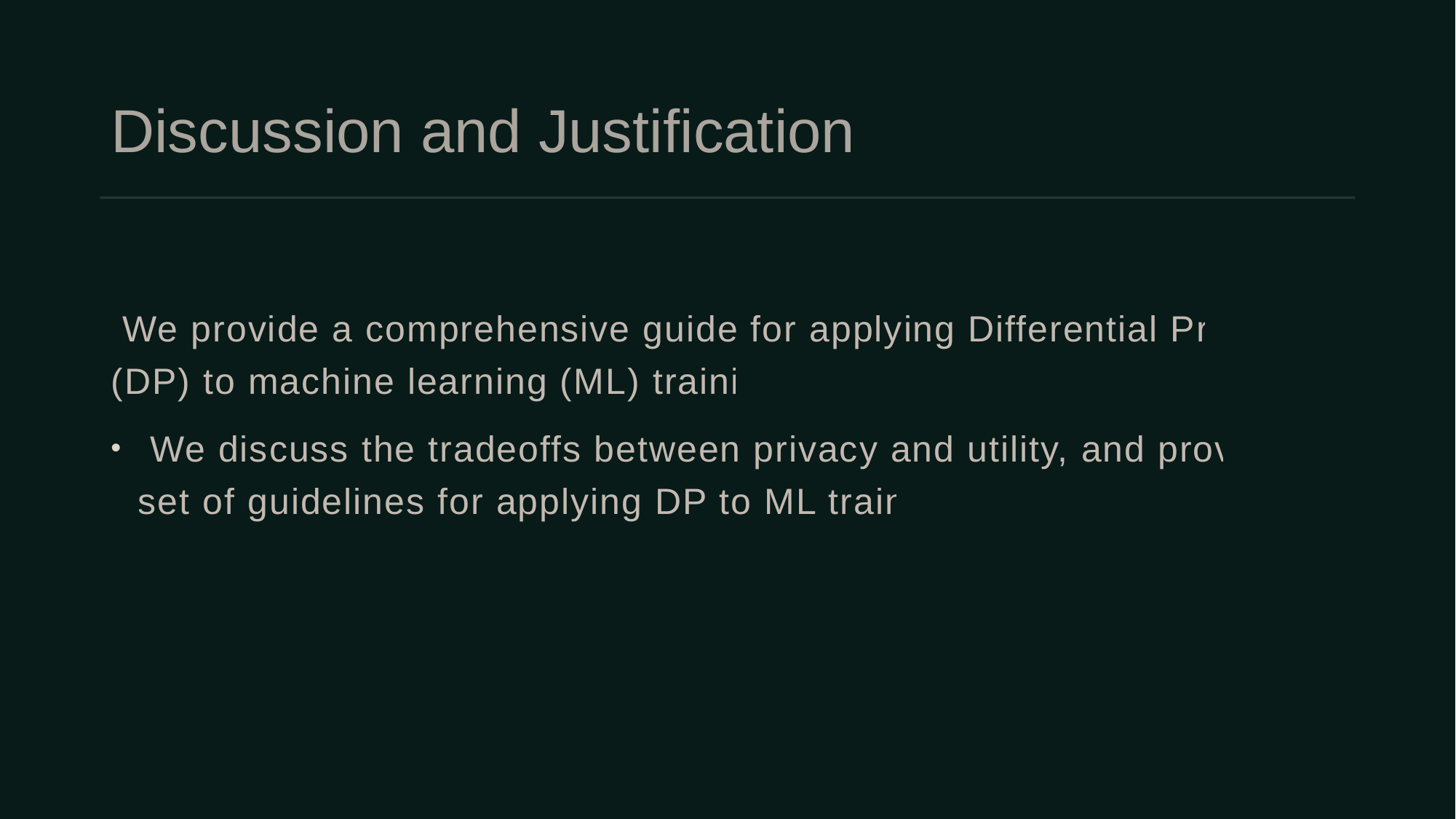

# Discussion and Justification
 We provide a comprehensive guide for applying Differential Privacy (DP) to machine learning (ML) training.
 We discuss the tradeoffs between privacy and utility, and provide a set of guidelines for applying DP to ML training.